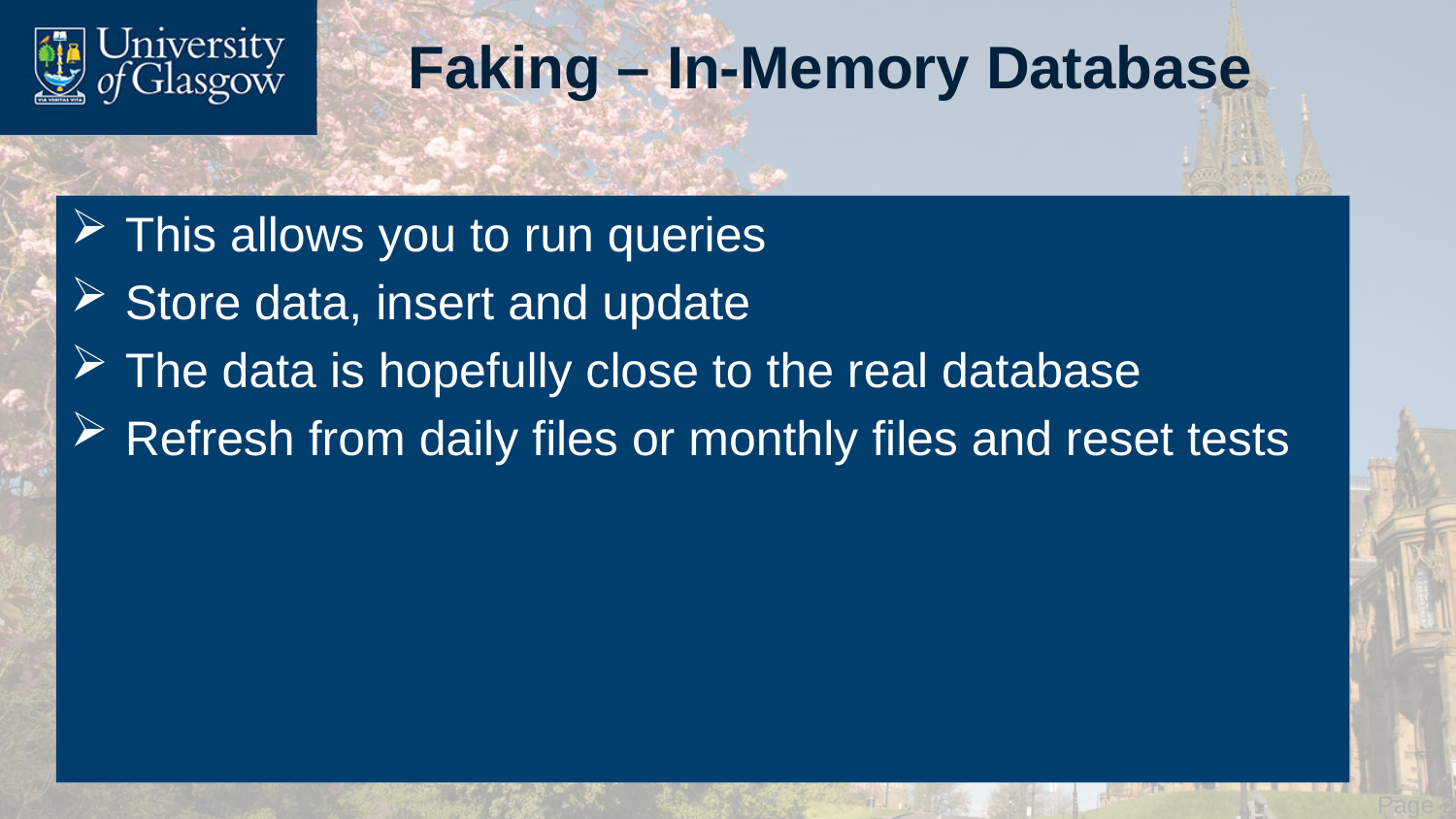

# Faking – In-Memory Database
This allows you to run queries
Store data, insert and update
The data is hopefully close to the real database
Refresh from daily files or monthly files and reset tests

 Page 25